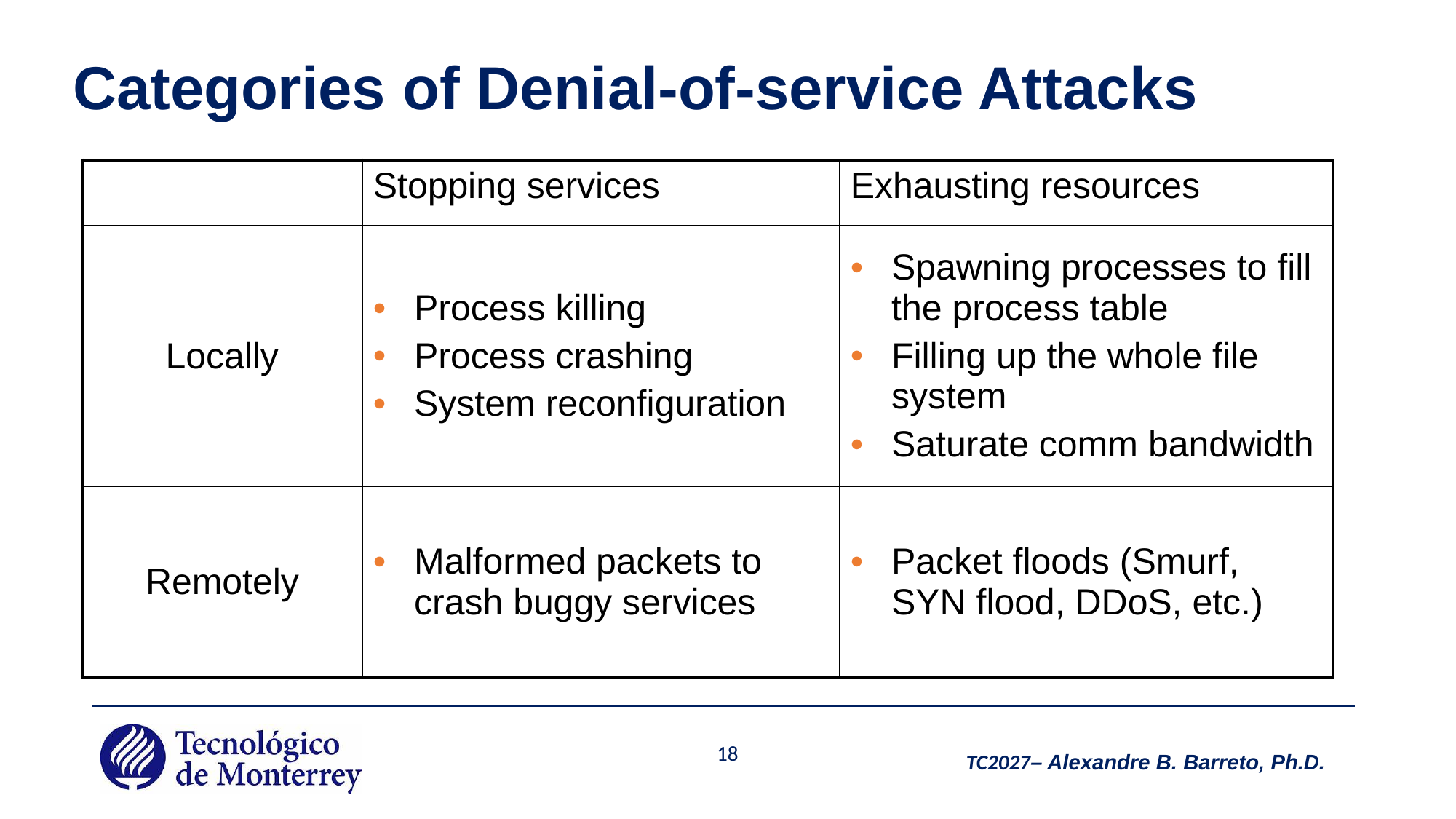

# Categories of Denial-of-service Attacks
|  | Stopping services | Exhausting resources |
| --- | --- | --- |
| Locally | Process killing Process crashing System reconfiguration | Spawning processes to fill the process table Filling up the whole file system Saturate comm bandwidth |
| Remotely | Malformed packets to crash buggy services | Packet floods (Smurf, SYN flood, DDoS, etc.) |